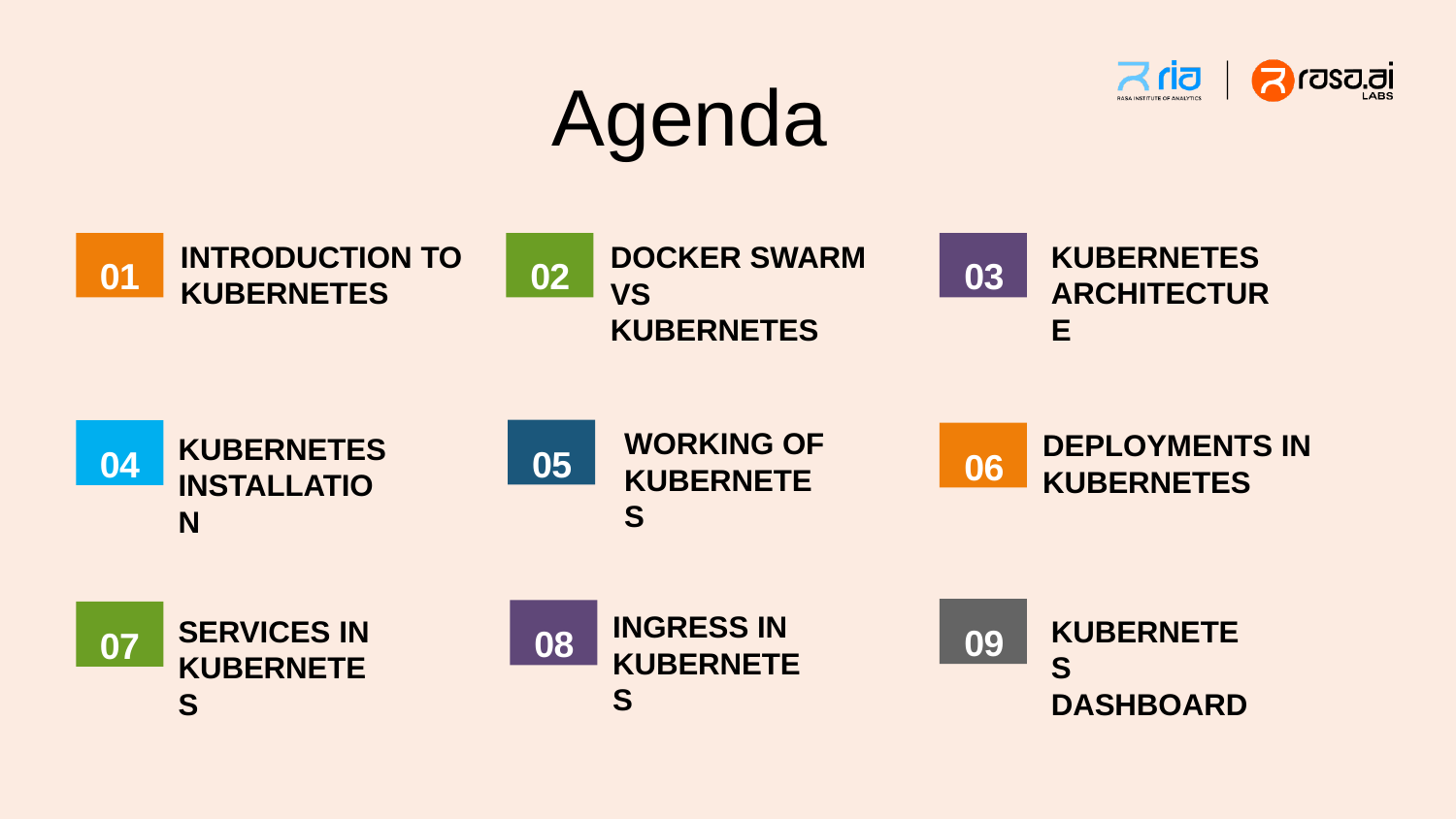

# Agenda
01
02
03
KUBERNETES ARCHITECTURE
INTRODUCTION TO KUBERNETES
DOCKER SWARM
VS KUBERNETES
05
04
WORKING OF KUBERNETES
06
DEPLOYMENTS IN
KUBERNETES
KUBERNETES INSTALLATION
09
08
07
INGRESS IN KUBERNETES
SERVICES IN KUBERNETES
KUBERNETES DASHBOARD